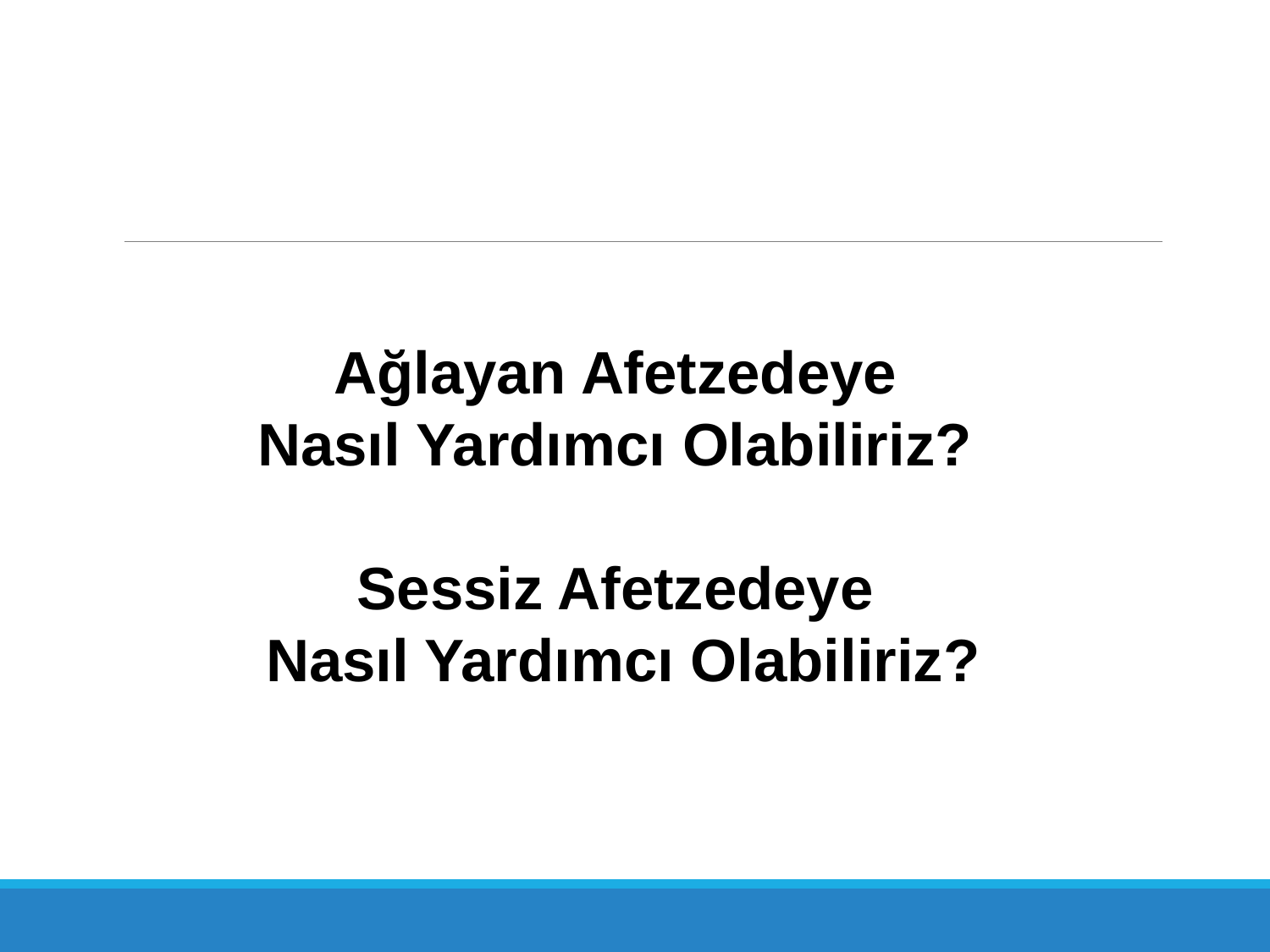

Ağlayan Afetzedeye
Nasıl Yardımcı Olabiliriz?

Sessiz Afetzedeye
Nasıl Yardımcı Olabiliriz?